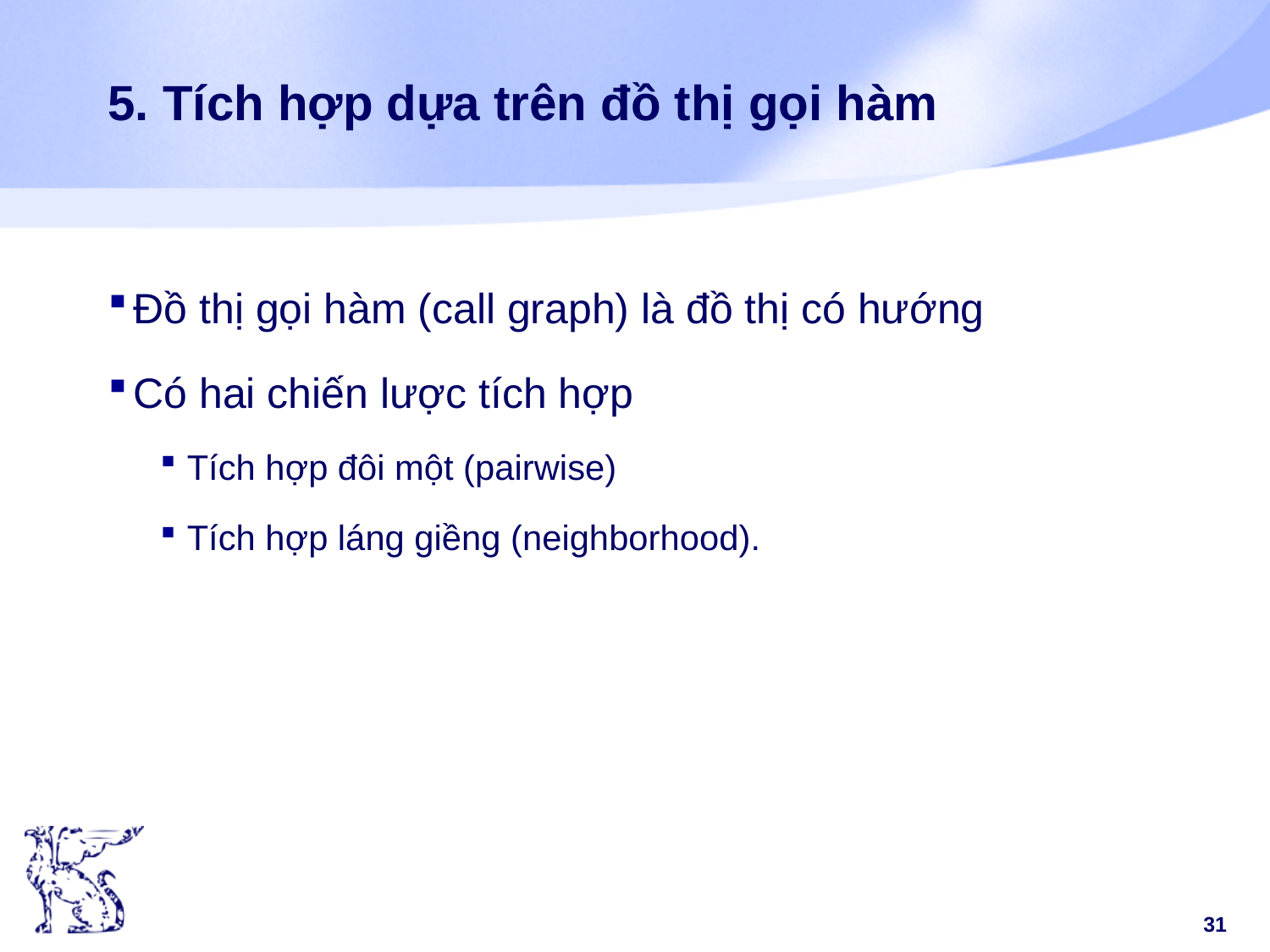

# 5. Tích hợp dựa trên đồ thị gọi hàm
Đồ thị gọi hàm (call graph) là đồ thị có hướng
Có hai chiến lược tích hợp
Tích hợp đôi một (pairwise)
Tích hợp láng giềng (neighborhood).

31